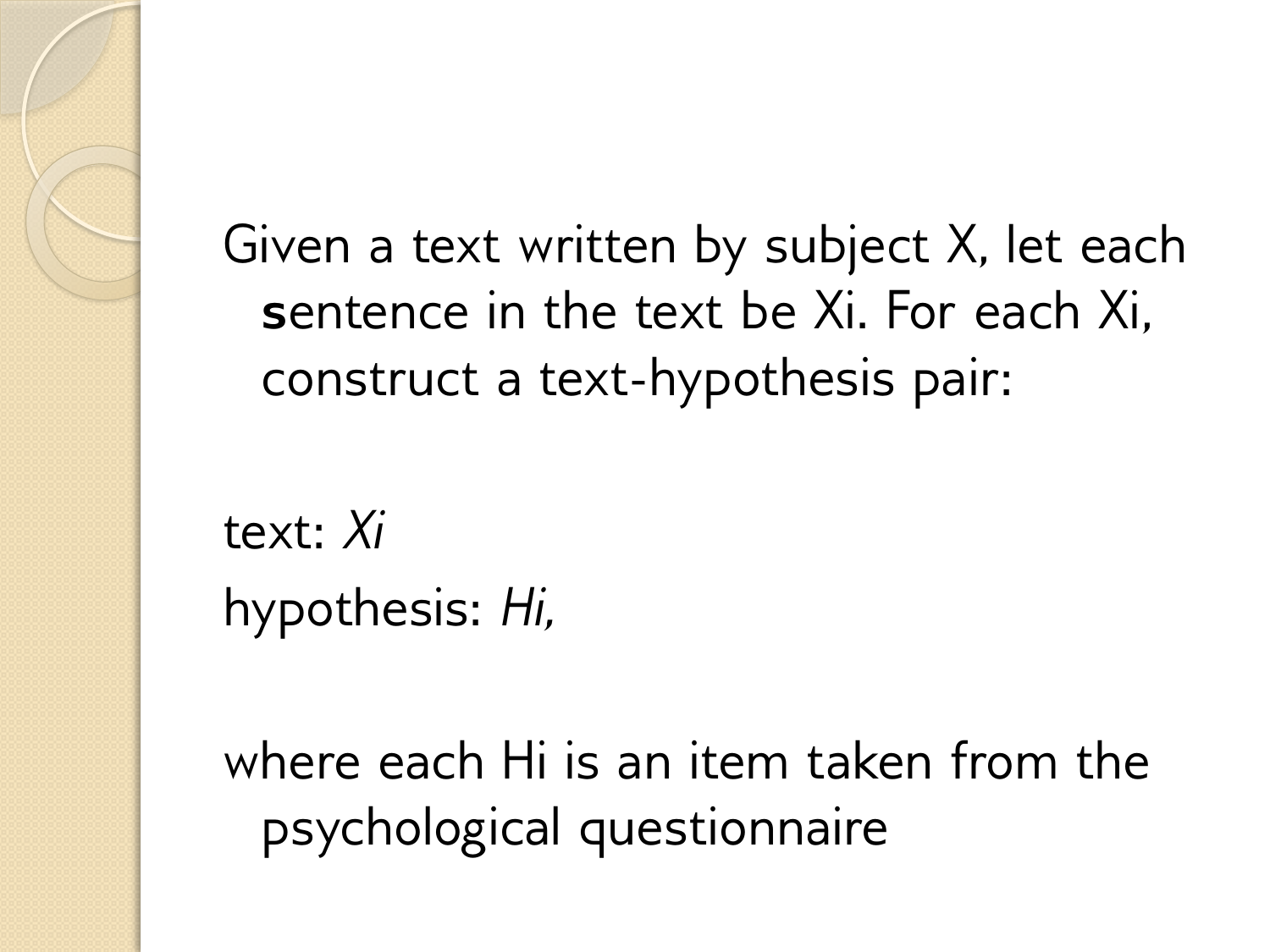

#
Given a text written by subject X, let each sentence in the text be Xi. For each Xi, construct a text-hypothesis pair:

text: Xi
hypothesis: Hi,

where each Hi is an item taken from the psychological questionnaire